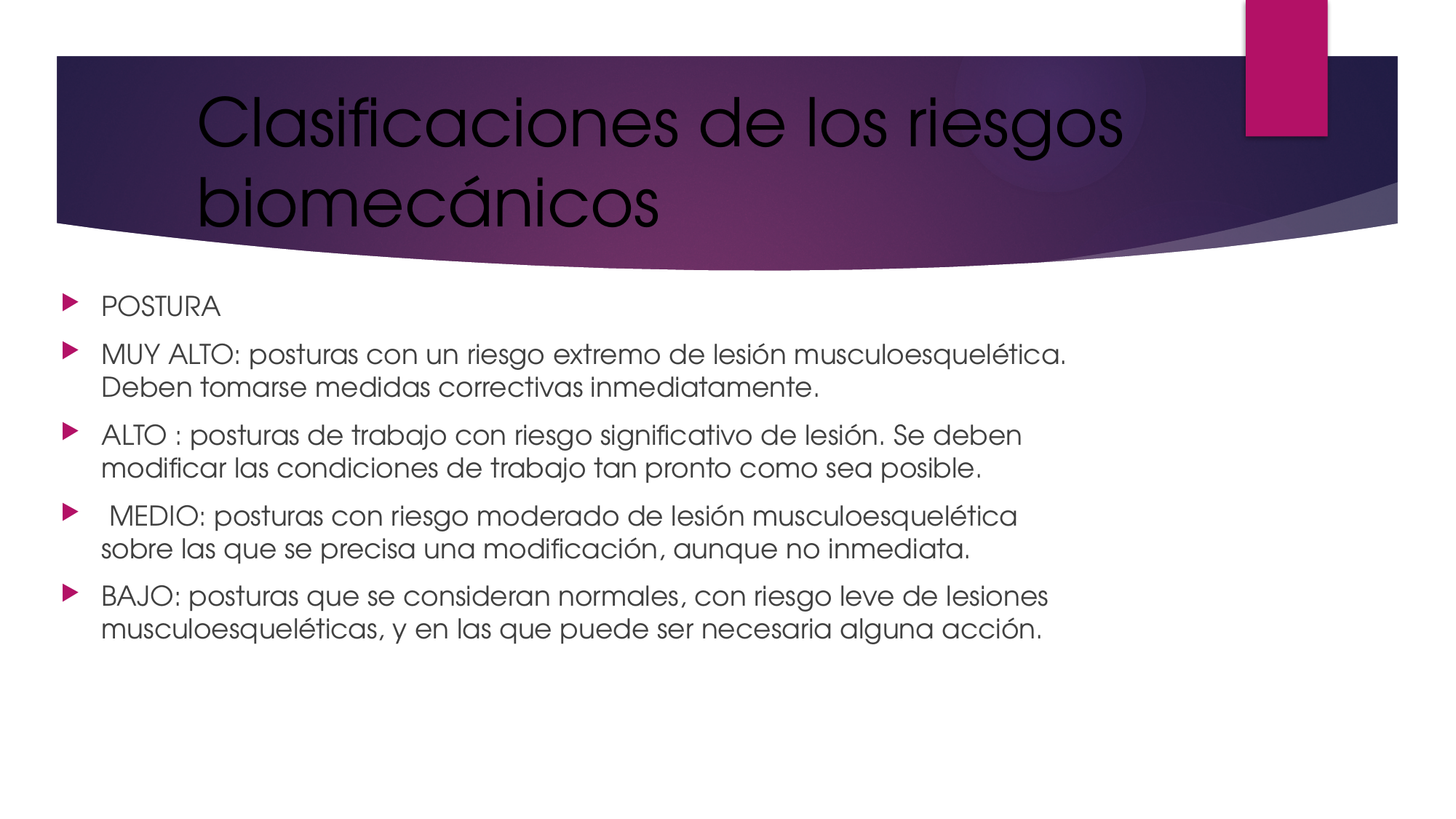

Clasificaciones de los riesgos biomecánicos
POSTURA
MUY ALTO: posturas con un riesgo extremo de lesión musculoesquelética. Deben tomarse medidas correctivas inmediatamente.
ALTO : posturas de trabajo con riesgo significativo de lesión. Se deben modificar las condiciones de trabajo tan pronto como sea posible.
 MEDIO: posturas con riesgo moderado de lesión musculoesquelética sobre las que se precisa una modificación, aunque no inmediata.
BAJO: posturas que se consideran normales, con riesgo leve de lesiones musculoesqueléticas, y en las que puede ser necesaria alguna acción.